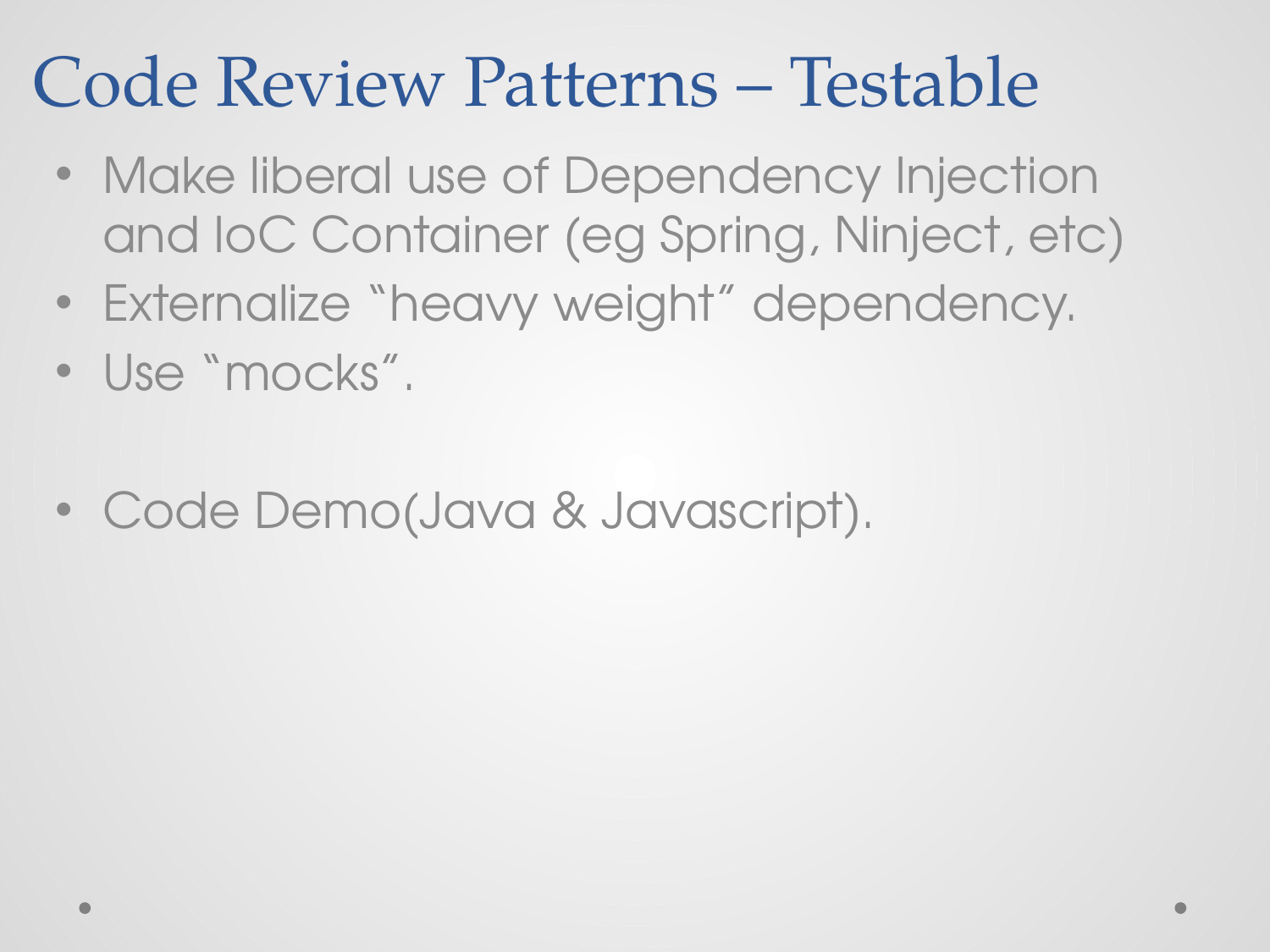

# Code Review Patterns – Testable
Make liberal use of Dependency Injection and IoC Container (eg Spring, Ninject, etc)
Externalize “heavy weight” dependency.
Use “mocks”.

Code Demo(Java & Javascript).

Footer Text
3/24/2016
21